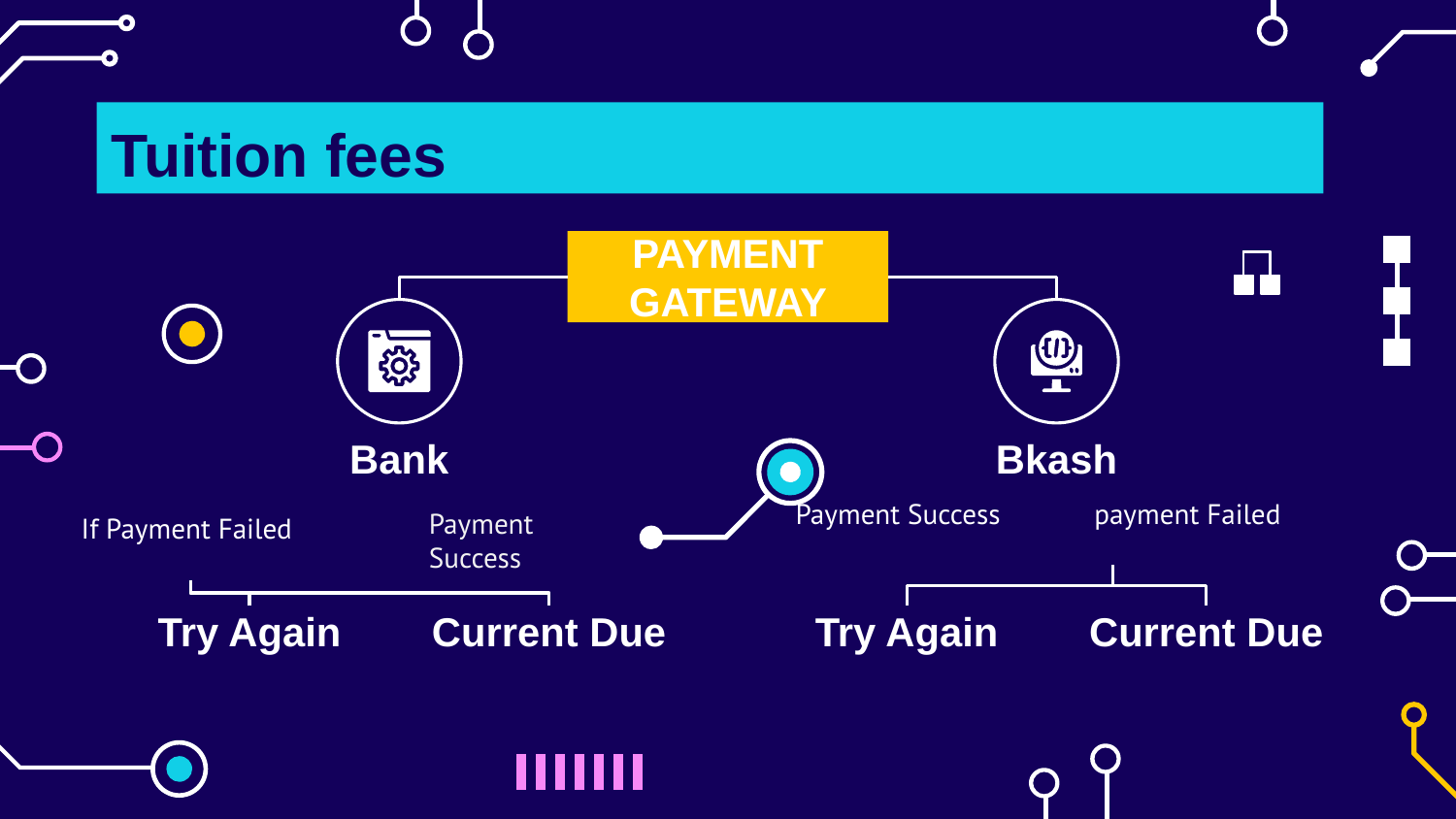

# Tuition fees
PAYMENT GATEWAY

Bank
Bkash

Payment Success  	 payment Failed
Payment Success
If Payment Failed
Try Again
Current Due
Try Again
Current Due